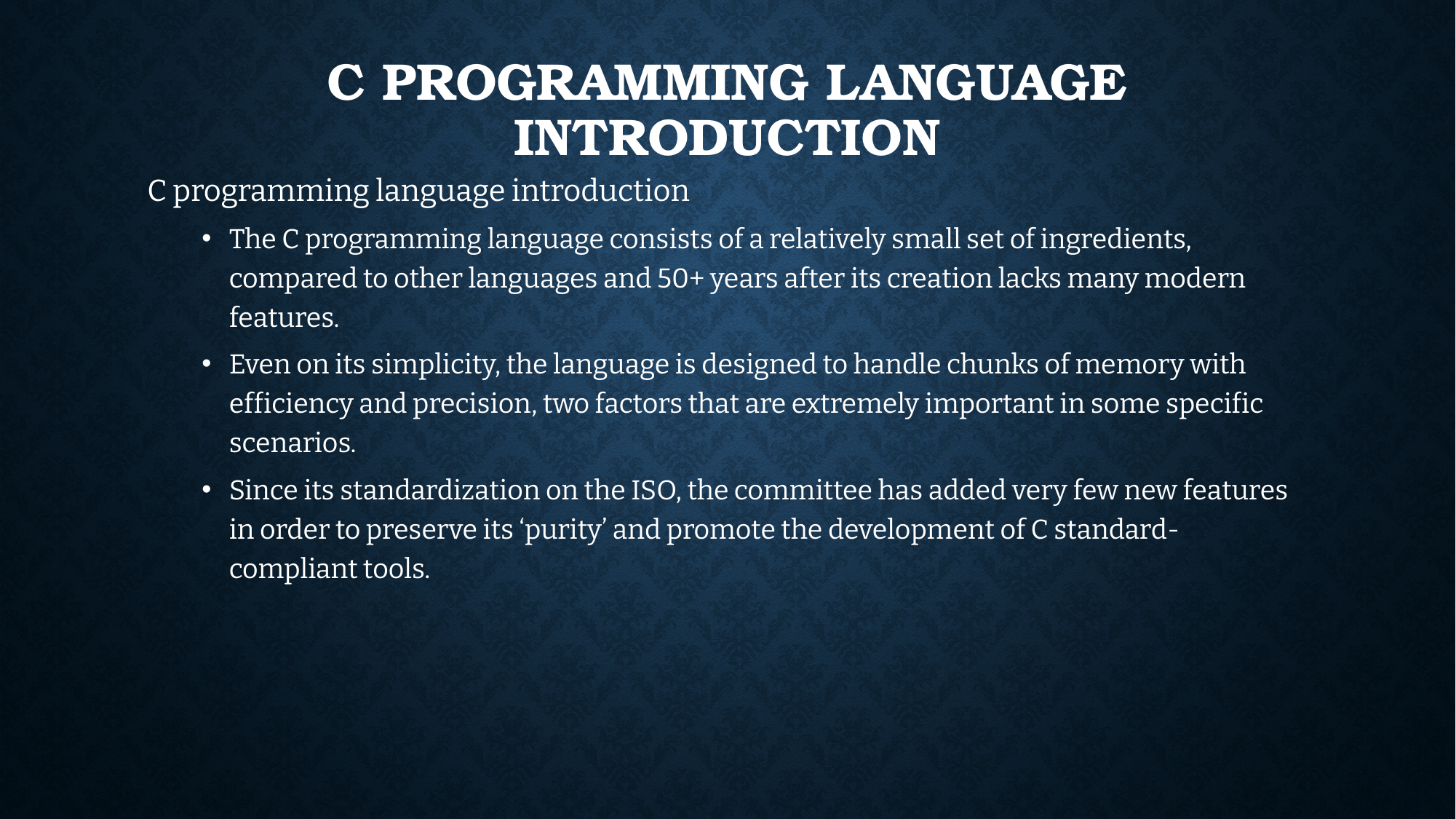

# C programming language introduction
C programming language introduction
The C programming language consists of a relatively small set of ingredients, compared to other languages and 50+ years after its creation lacks many modern features.
Even on its simplicity, the language is designed to handle chunks of memory with efficiency and precision, two factors that are extremely important in some specific scenarios.
Since its standardization on the ISO, the committee has added very few new features in order to preserve its ‘purity’ and promote the development of C standard-compliant tools.